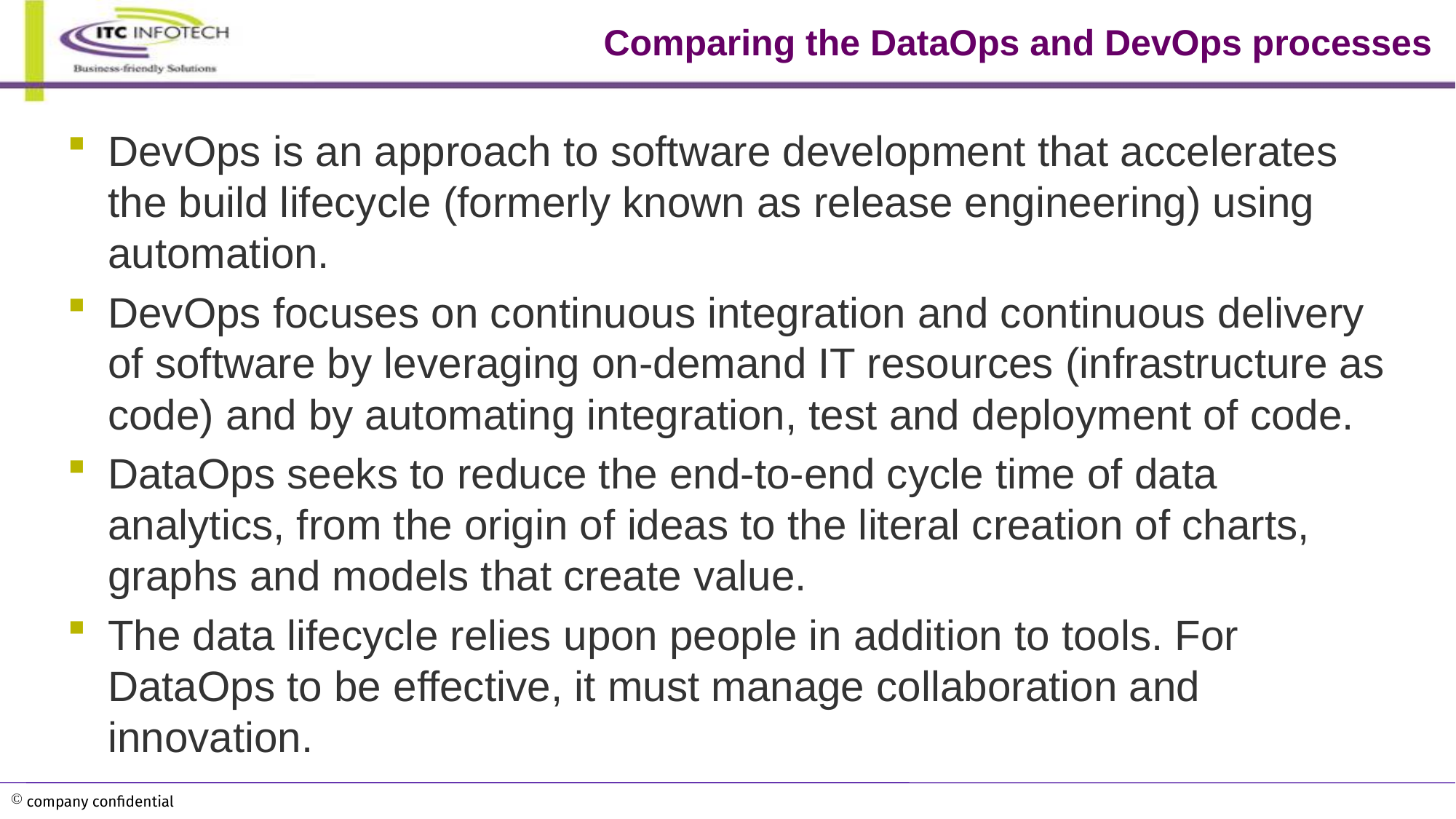

# Comparing the DataOps and DevOps processes
DevOps is an approach to software development that accelerates the build lifecycle (formerly known as release engineering) using automation.
DevOps focuses on continuous integration and continuous delivery of software by leveraging on-demand IT resources (infrastructure as code) and by automating integration, test and deployment of code.
DataOps seeks to reduce the end-to-end cycle time of data analytics, from the origin of ideas to the literal creation of charts, graphs and models that create value.
The data lifecycle relies upon people in addition to tools. For DataOps to be effective, it must manage collaboration and innovation.